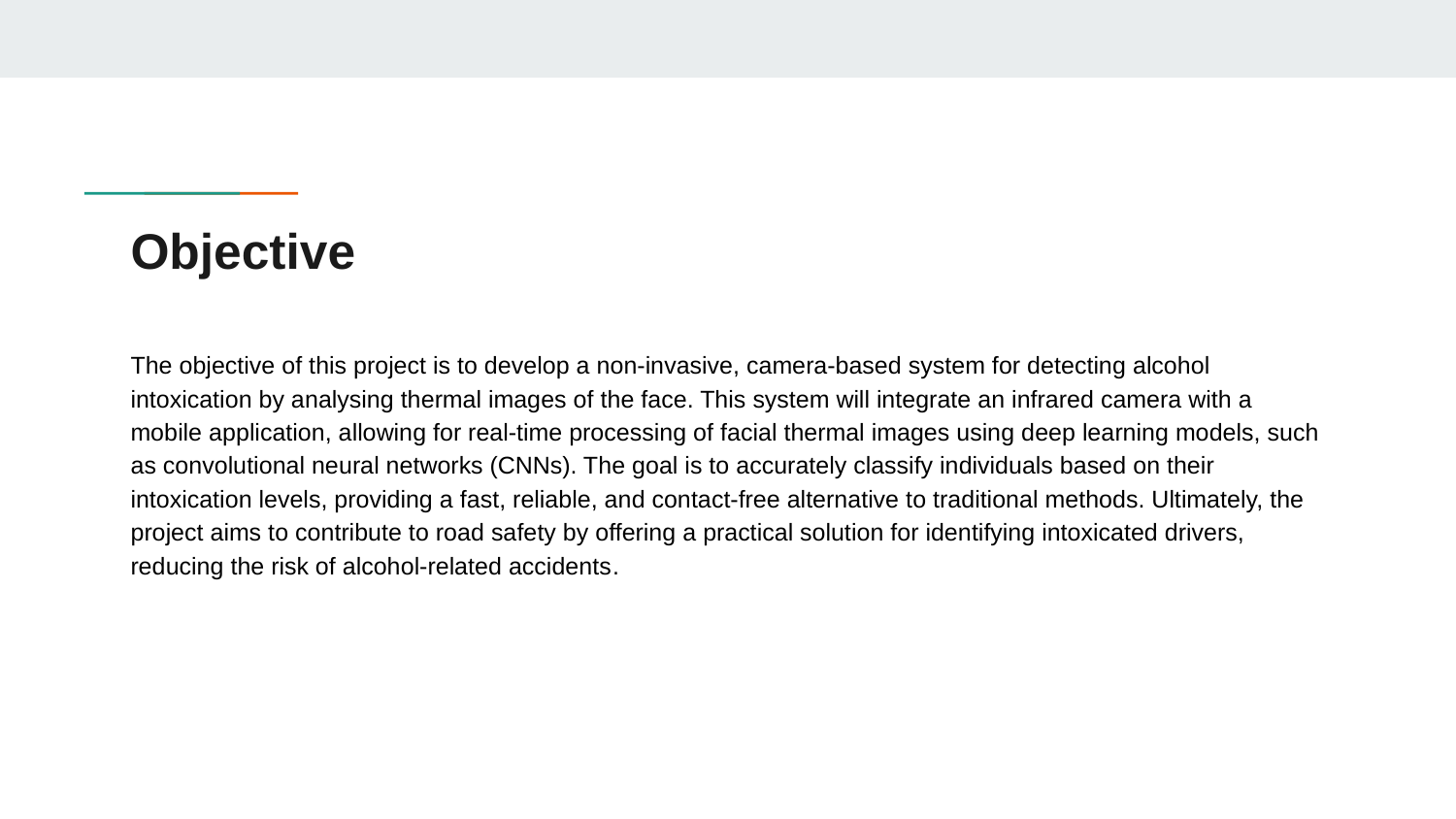

# Objective
The objective of this project is to develop a non-invasive, camera-based system for detecting alcohol intoxication by analysing thermal images of the face. This system will integrate an infrared camera with a mobile application, allowing for real-time processing of facial thermal images using deep learning models, such as convolutional neural networks (CNNs). The goal is to accurately classify individuals based on their intoxication levels, providing a fast, reliable, and contact-free alternative to traditional methods. Ultimately, the project aims to contribute to road safety by offering a practical solution for identifying intoxicated drivers, reducing the risk of alcohol-related accidents​.